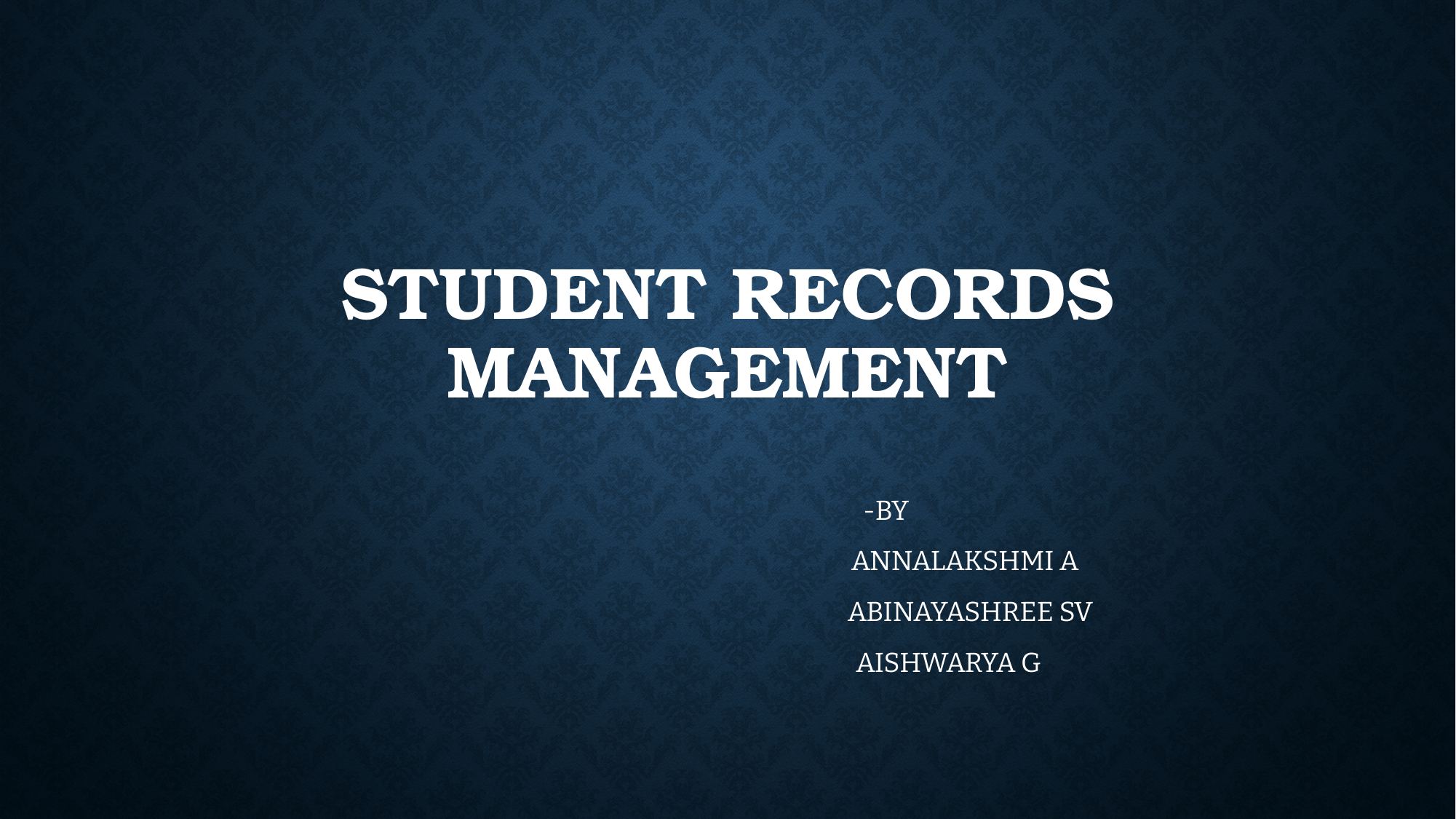

# STUDENT RECORDS MANAGEMENT

                                                          -BY
                                                                                       ANNALAKSHMI A
                                                                                         ABINAYASHREE SV
                                                                                 AISHWARYA G